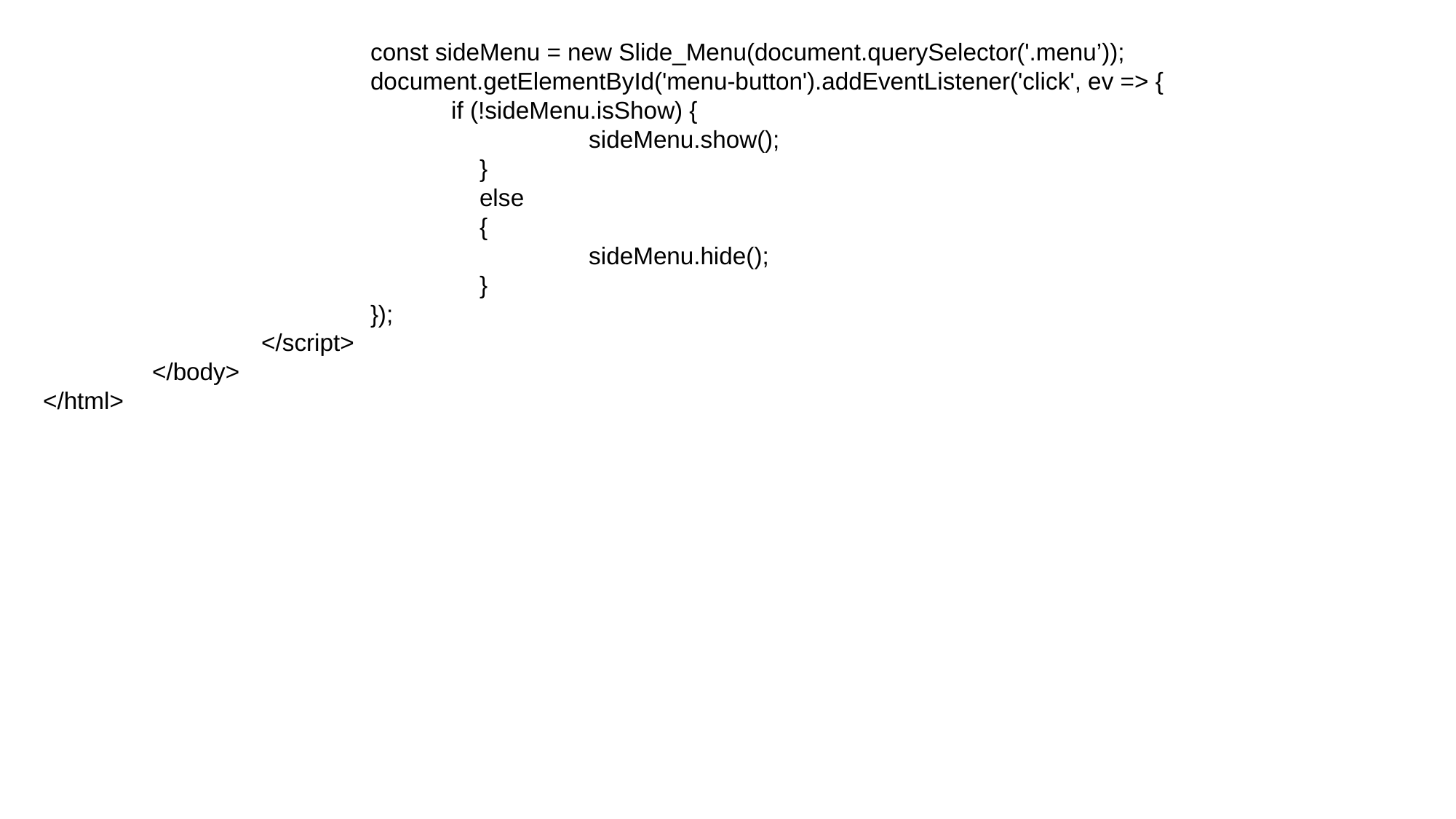

const sideMenu = new Slide_Menu(document.querySelector('.menu’));
			document.getElementById('menu-button').addEventListener('click', ev => {
			            if (!sideMenu.isShow) {
					sideMenu.show();
				}
				else
				{
					sideMenu.hide();
				}
			});
		</script>
	</body>
</html>